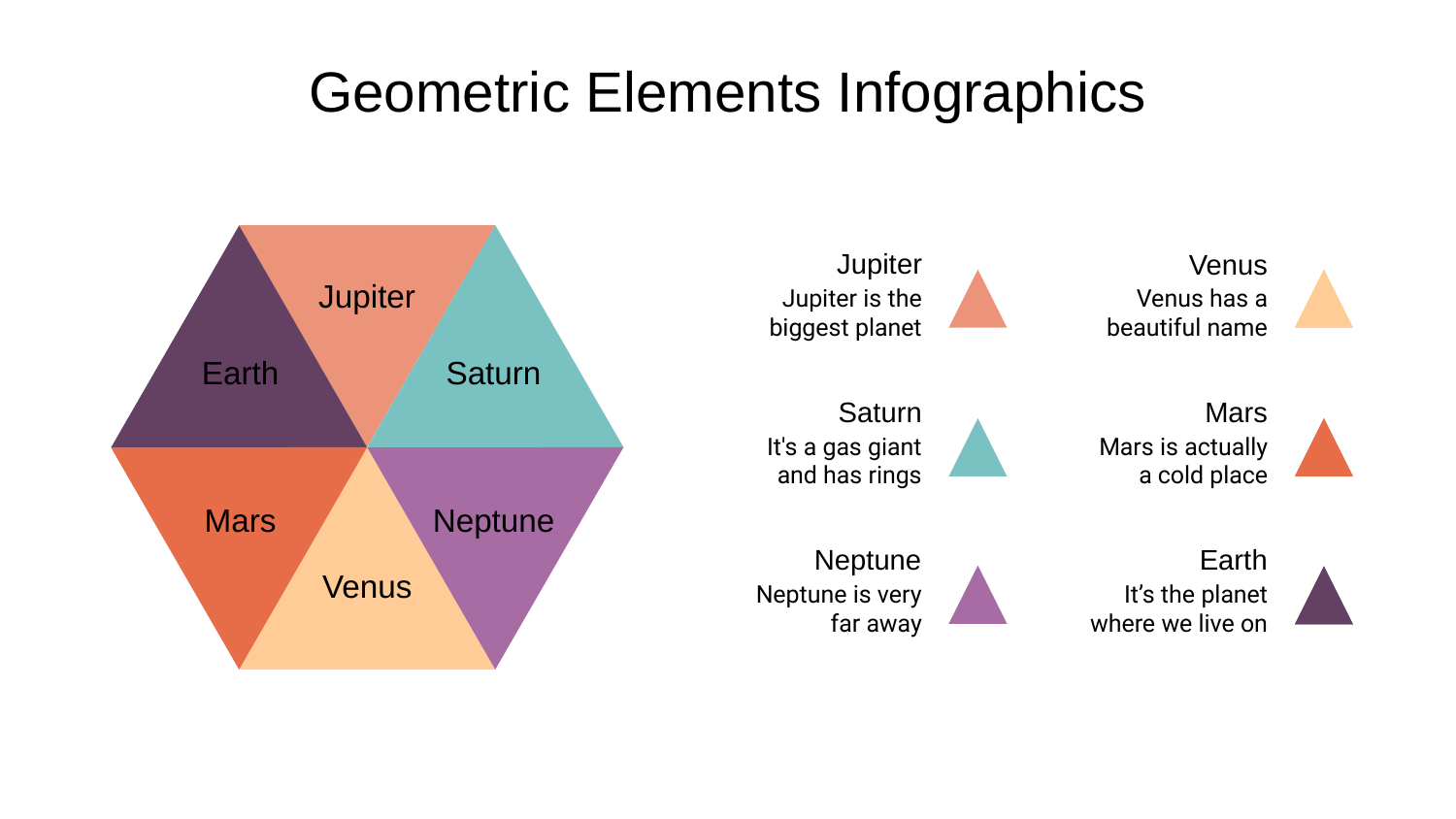

# Geometric Elements Infographics

Jupiter
Jupiter is the biggest planet
Venus
Venus has a beautiful name

Jupiter

Earth
Saturn
Mars
Mars is actually a cold place
Saturn
It's a gas giant and has rings

Mars
Neptune
Earth
It’s the planet where we live on
Neptune
Neptune is very far away

Venus